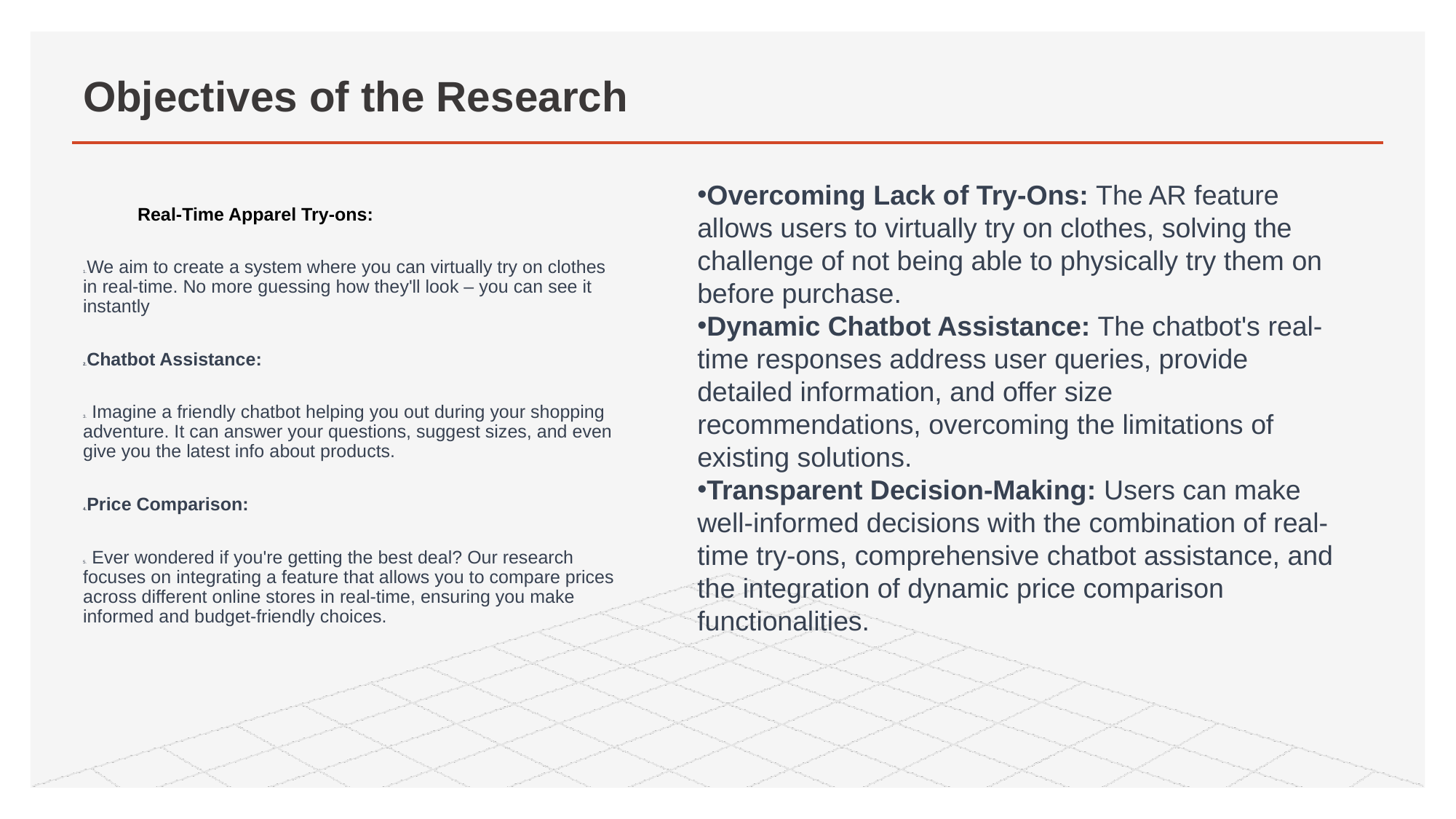

# Objectives of the Research
Overcoming Lack of Try-Ons: The AR feature allows users to virtually try on clothes, solving the challenge of not being able to physically try them on before purchase.
Dynamic Chatbot Assistance: The chatbot's real-time responses address user queries, provide detailed information, and offer size recommendations, overcoming the limitations of existing solutions.
Transparent Decision-Making: Users can make well-informed decisions with the combination of real-time try-ons, comprehensive chatbot assistance, and the integration of dynamic price comparison functionalities.
Real-Time Apparel Try-ons:
We aim to create a system where you can virtually try on clothes in real-time. No more guessing how they'll look – you can see it instantly
Chatbot Assistance:
 Imagine a friendly chatbot helping you out during your shopping adventure. It can answer your questions, suggest sizes, and even give you the latest info about products.
Price Comparison:
 Ever wondered if you're getting the best deal? Our research focuses on integrating a feature that allows you to compare prices across different online stores in real-time, ensuring you make informed and budget-friendly choices.